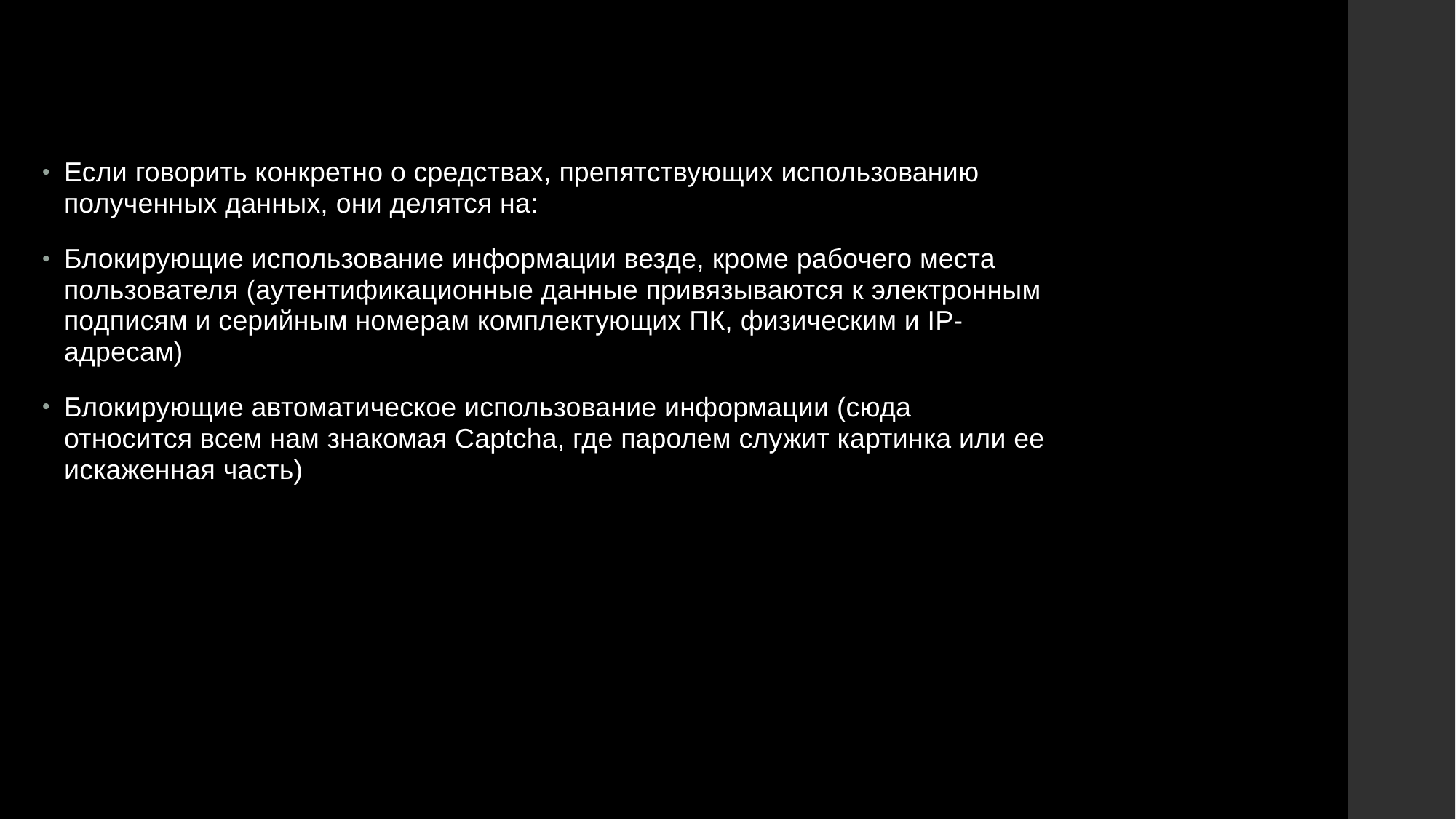

Если говорить конкретно о средствах, препятствующих использованию полученных данных, они делятся на:
Блокирующие использование информации везде, кроме рабочего места пользователя (аутентификационные данные привязываются к электронным подписям и серийным номерам комплектующих ПК, физическим и IP-адресам)
Блокирующие автоматическое использование информации (сюда относится всем нам знакомая Captcha, где паролем служит картинка или ее искаженная часть)